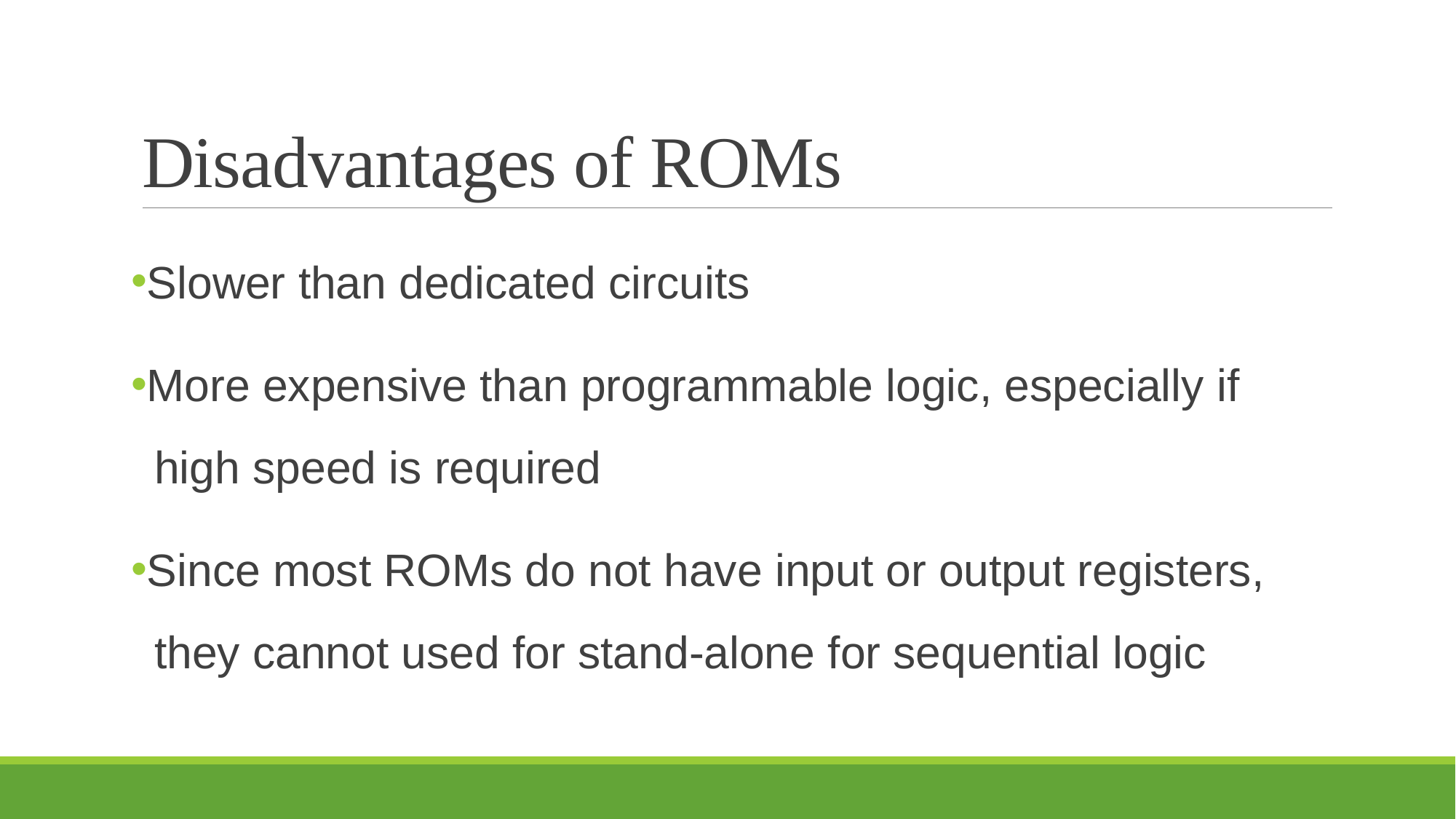

# Disadvantages of ROMs
Slower than dedicated circuits
More expensive than programmable logic, especially if
 high speed is required
Since most ROMs do not have input or output registers,
 they cannot used for stand-alone for sequential logic